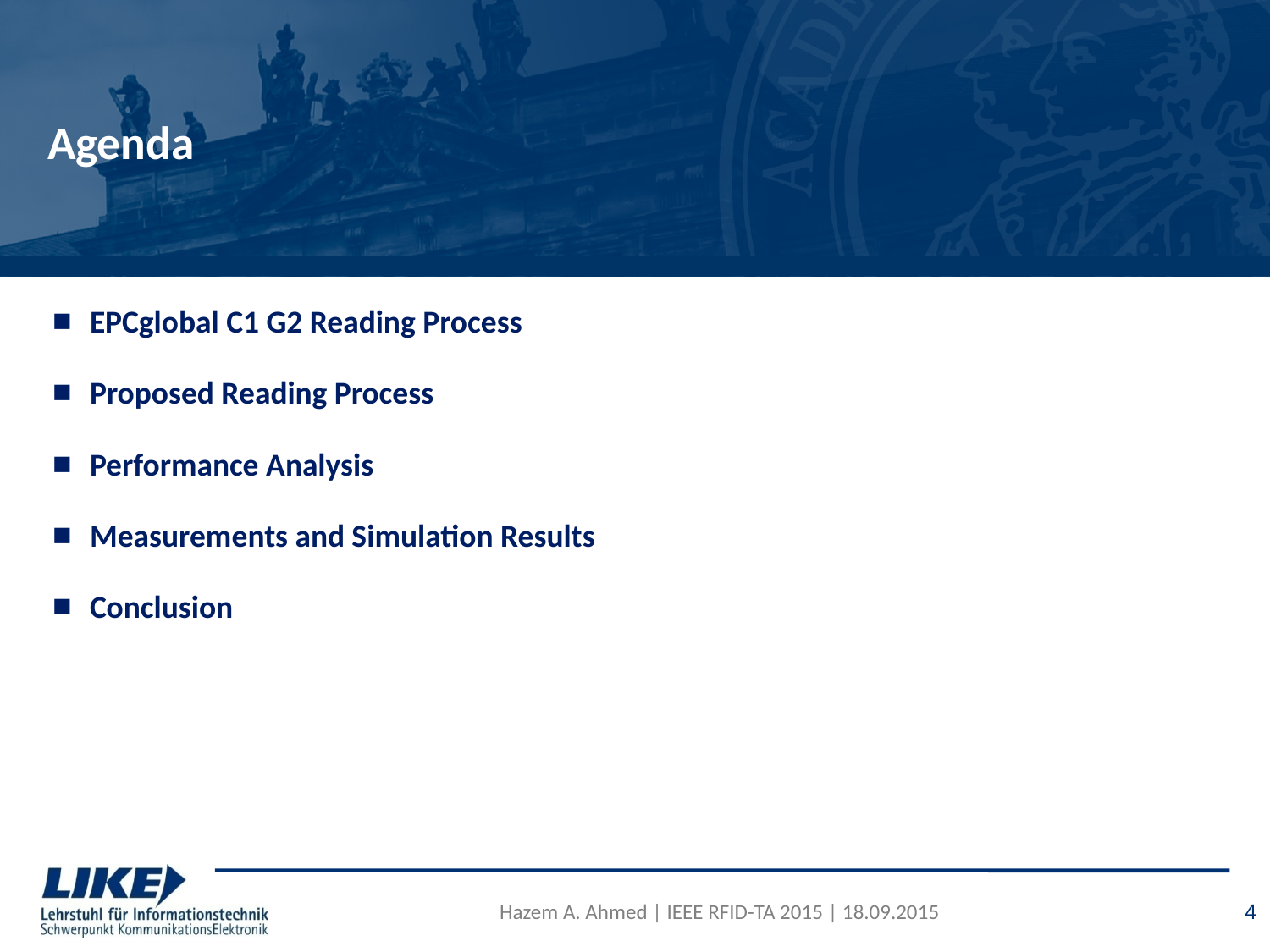

# Agenda
EPCglobal C1 G2 Reading Process
Proposed Reading Process
Performance Analysis
Measurements and Simulation Results
Conclusion